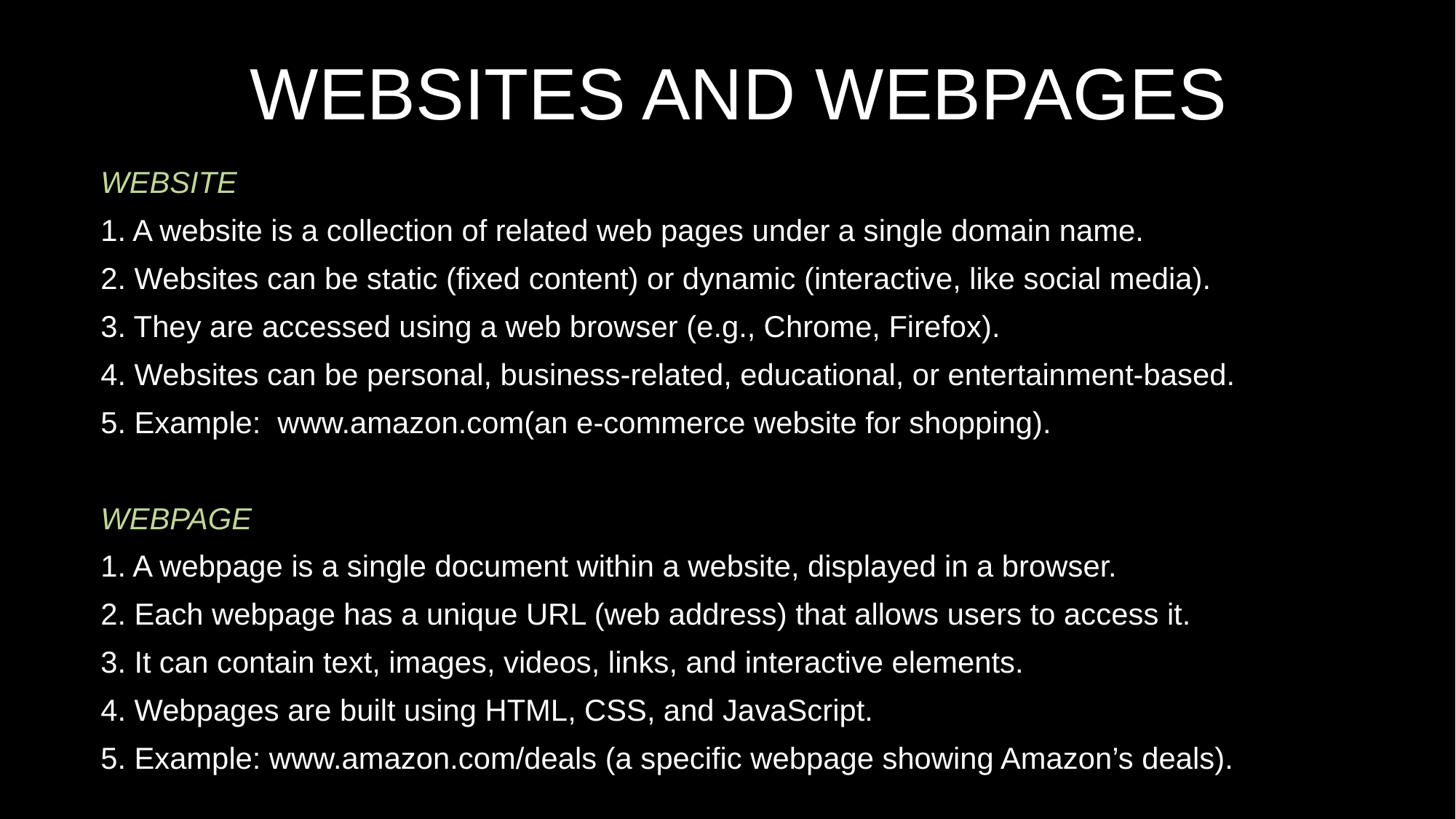

# WEBSITES AND WEBPAGES
WEBSITE
1. A website is a collection of related web pages under a single domain name.
2. Websites can be static (fixed content) or dynamic (interactive, like social media).
3. They are accessed using a web browser (e.g., Chrome, Firefox).
4. Websites can be personal, business-related, educational, or entertainment-based.
5. Example:  www.amazon.com(an e-commerce website for shopping).

WEBPAGE
1. A webpage is a single document within a website, displayed in a browser.
2. Each webpage has a unique URL (web address) that allows users to access it.
3. It can contain text, images, videos, links, and interactive elements.
4. Webpages are built using HTML, CSS, and JavaScript.
5. Example: www.amazon.com/deals (a specific webpage showing Amazon’s deals).